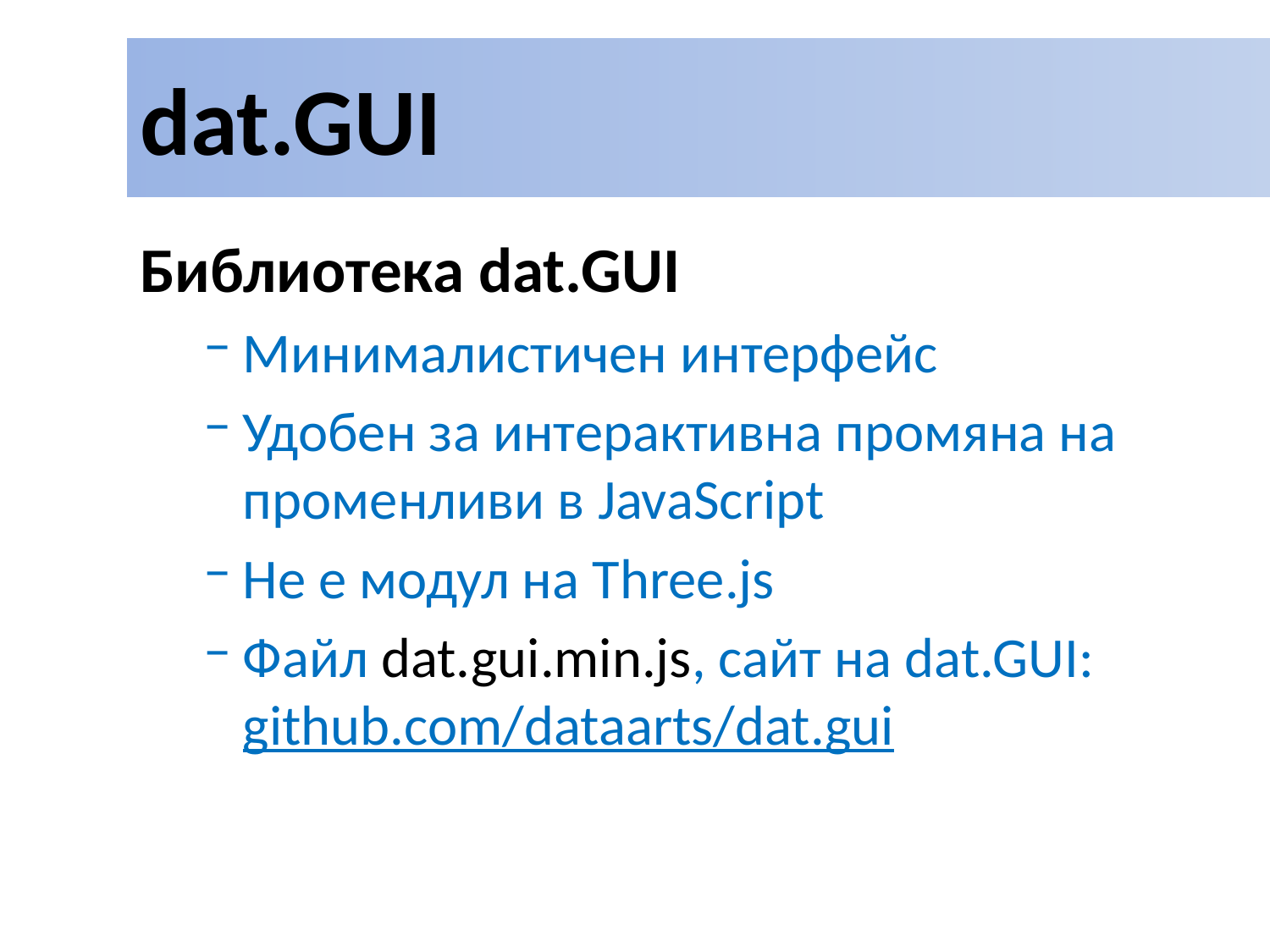

# dat.GUI
Библиотека dat.GUI
Минималистичен интерфейс
Удобен за интерактивна промяна на променливи в JavaScript
Не е модул на Three.js
Файл dat.gui.min.js, сайт на dat.GUI:
github.com/dataarts/dat.gui